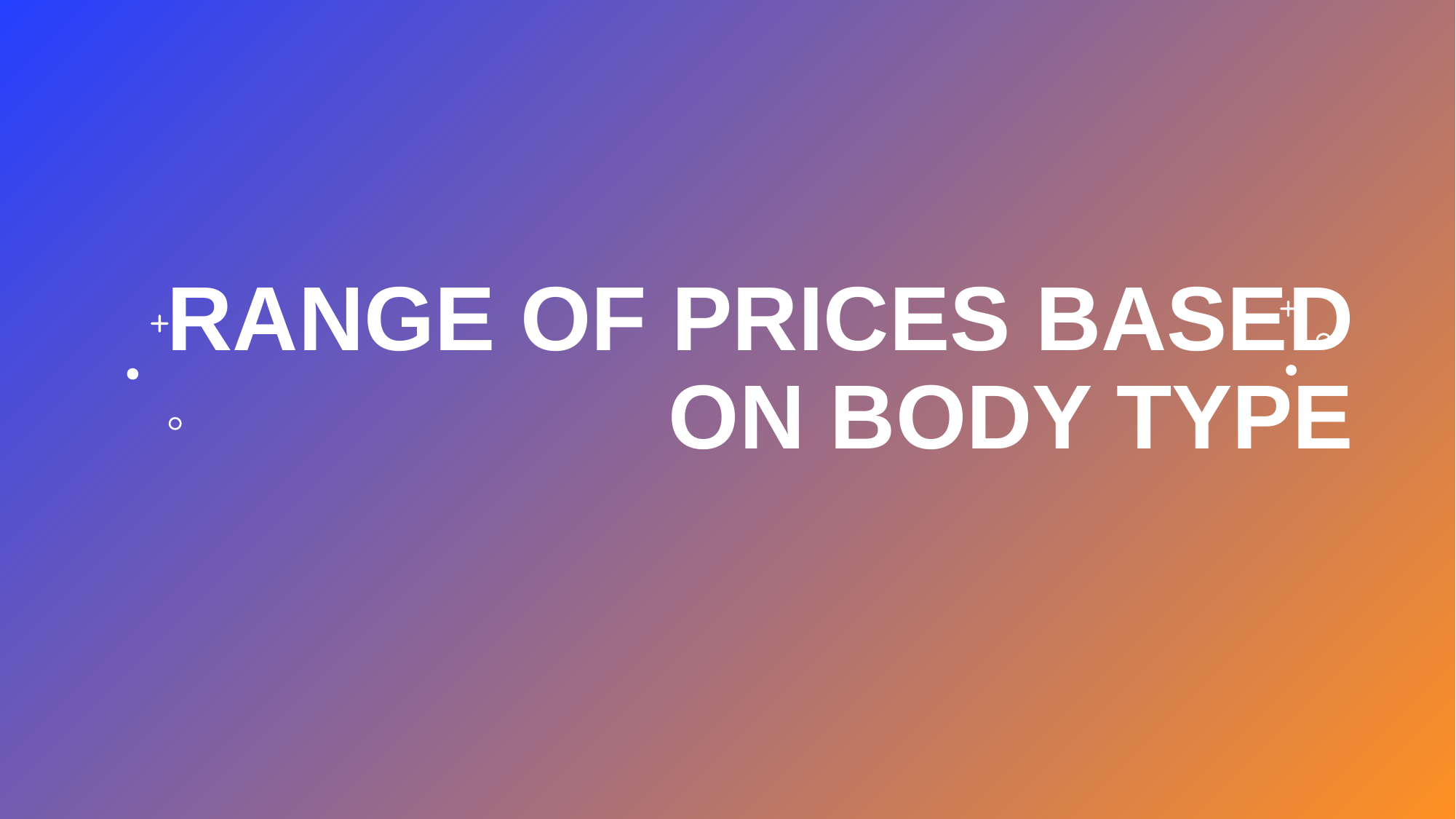

# Range of prices based on body type